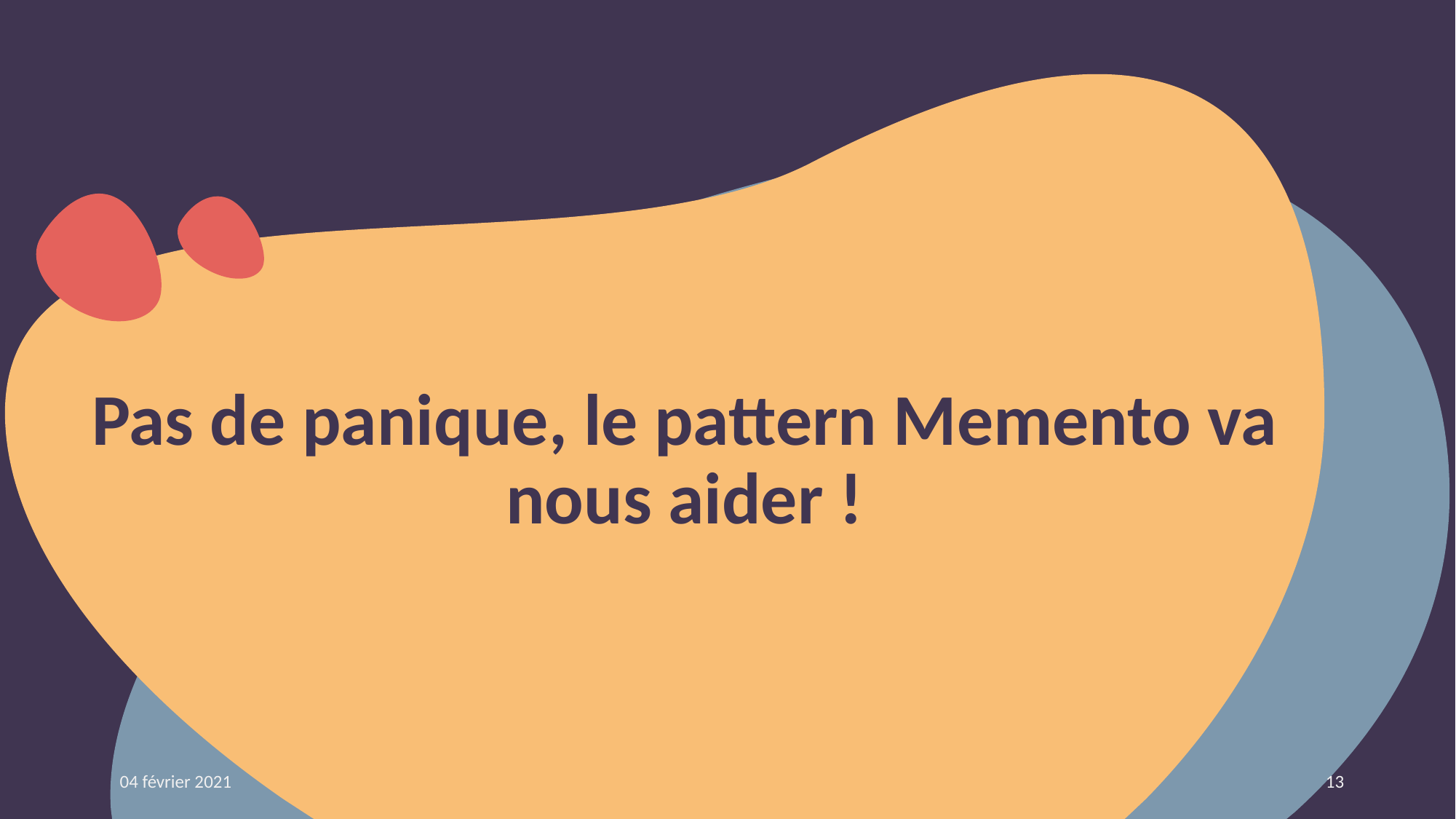

Pas de panique, le pattern Memento va nous aider !
04 février 2021
Command & Memento - Aurélien BOUDIER
13